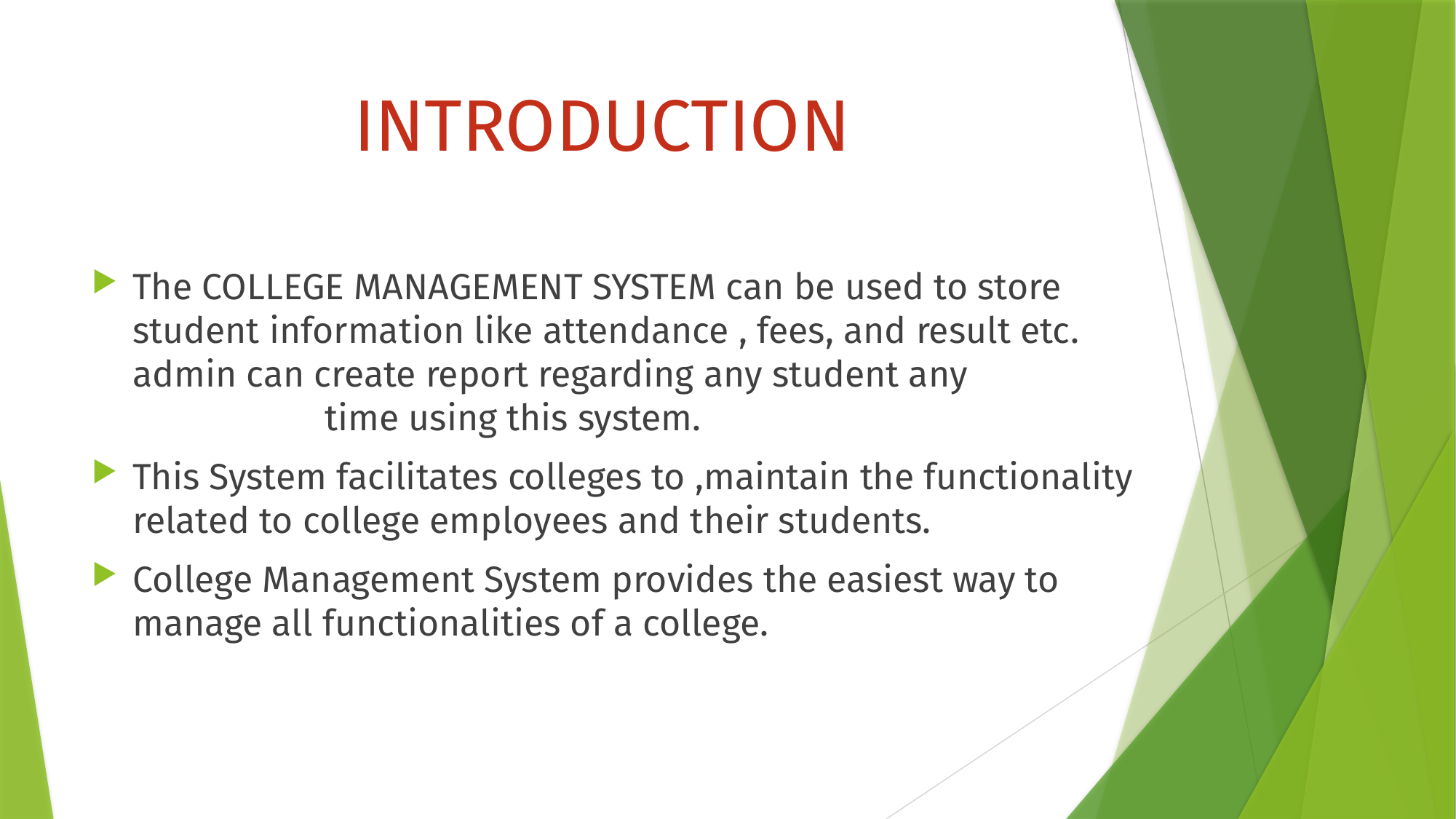

# INTRODUCTION
The COLLEGE MANAGEMENT SYSTEM can be used to store student information like attendance , fees, and result etc. admin can create report regarding any student any                                           time using this system.
This System facilitates colleges to ,maintain the functionality related to college employees and their students.
College Management System provides the easiest way to manage all functionalities of a college.